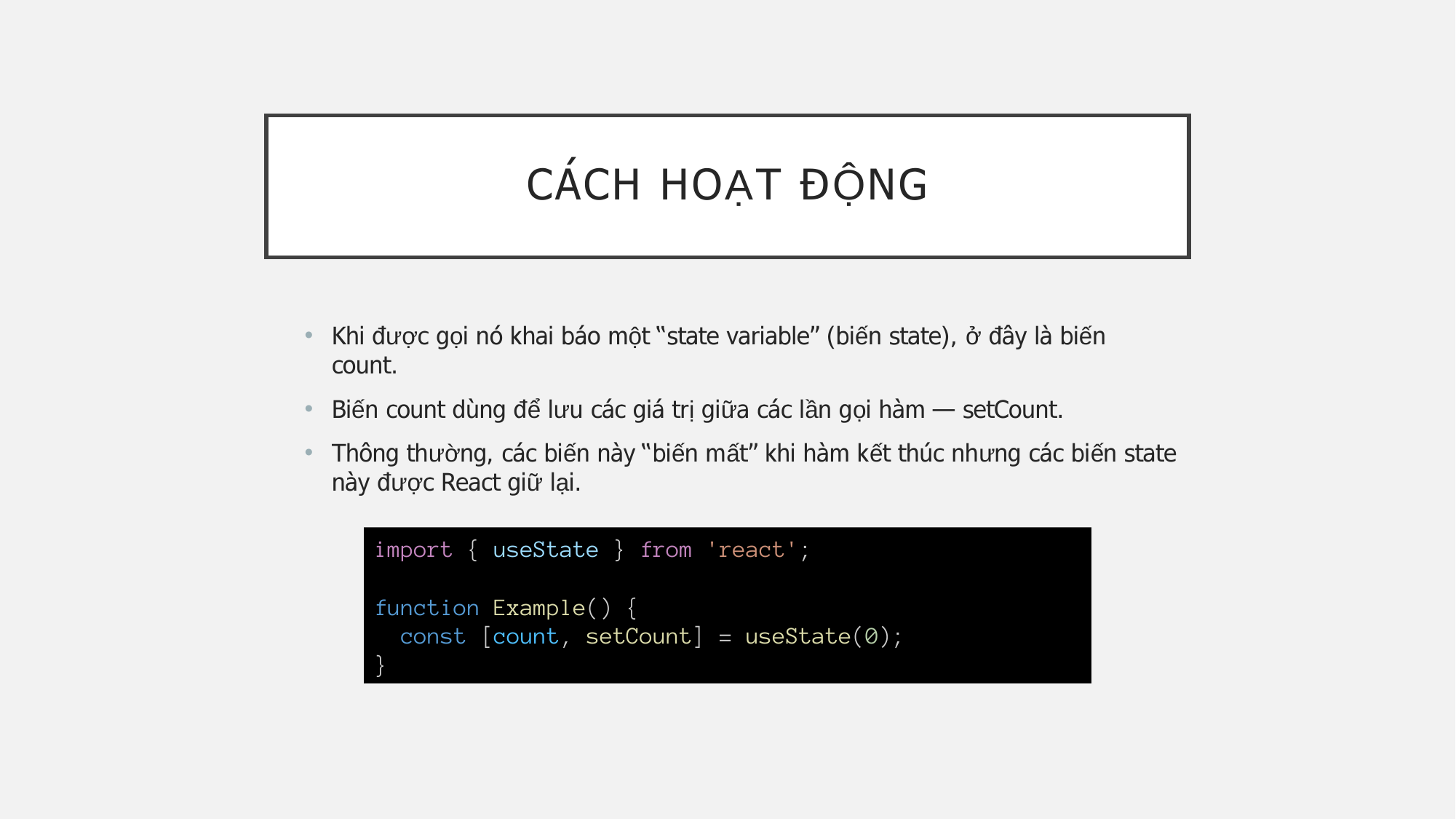

# Cách hoạt động
Khi được gọi nó khai báo một “state variable” (biến state), ở đây là biến count.
Biến count dùng để lưu các giá trị giữa các lần gọi hàm — setCount.
Thông thường, các biến này “biến mất” khi hàm kết thúc nhưng các biến state này được React giữ lại.
import { useState } from 'react';
function Example() {
  const [count, setCount] = useState(0);
}